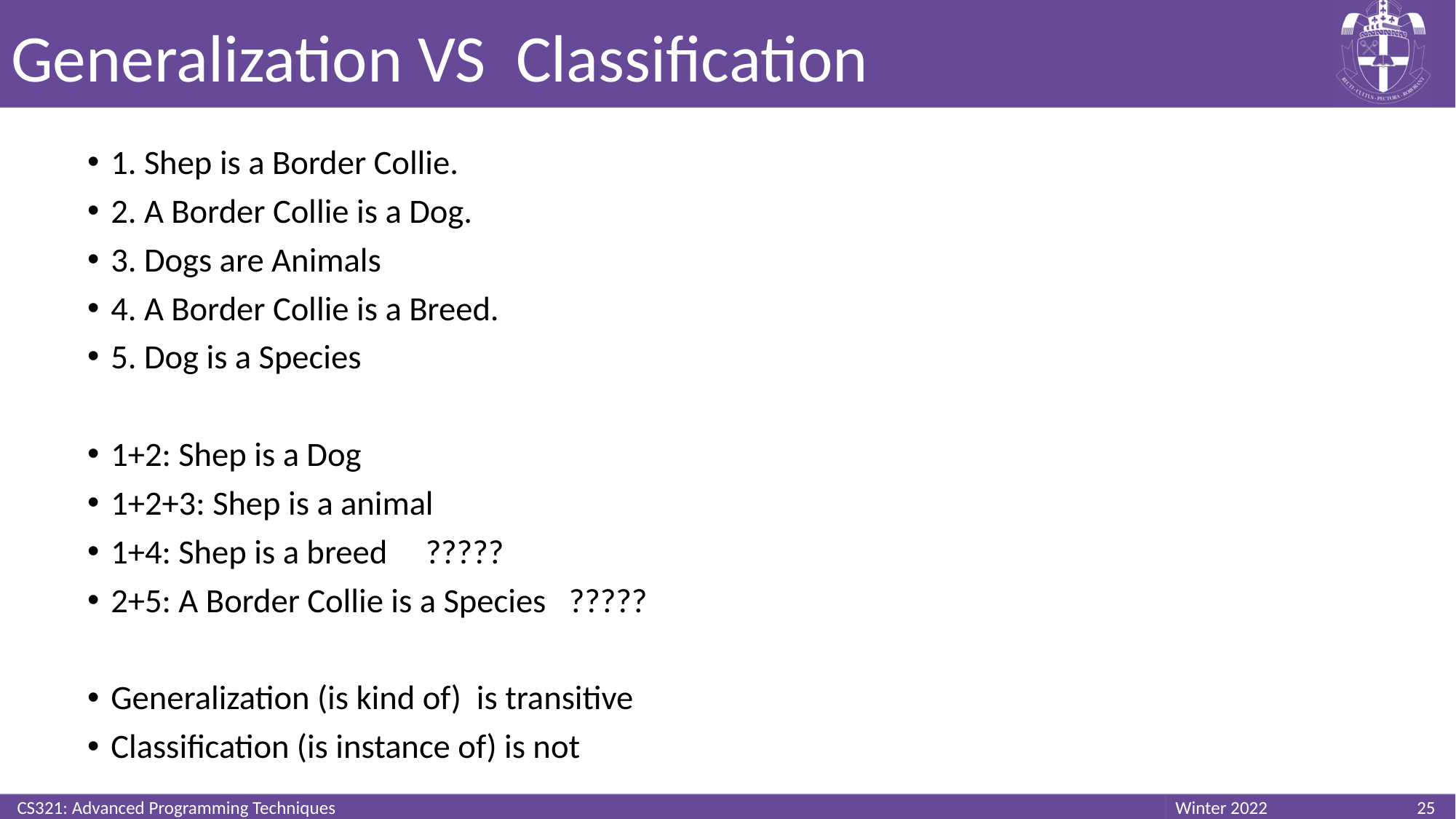

# Generalization VS  Classification
1. Shep is a Border Collie.
2. A Border Collie is a Dog.
3. Dogs are Animals
4. A Border Collie is a Breed.
5. Dog is a Species

1+2: Shep is a Dog
1+2+3: Shep is a animal
1+4: Shep is a breed     ?????
2+5: A Border Collie is a Species   ?????

Generalization (is kind of)  is transitive
Classification (is instance of) is not

CS321: Advanced Programming Techniques
25
Winter 2022